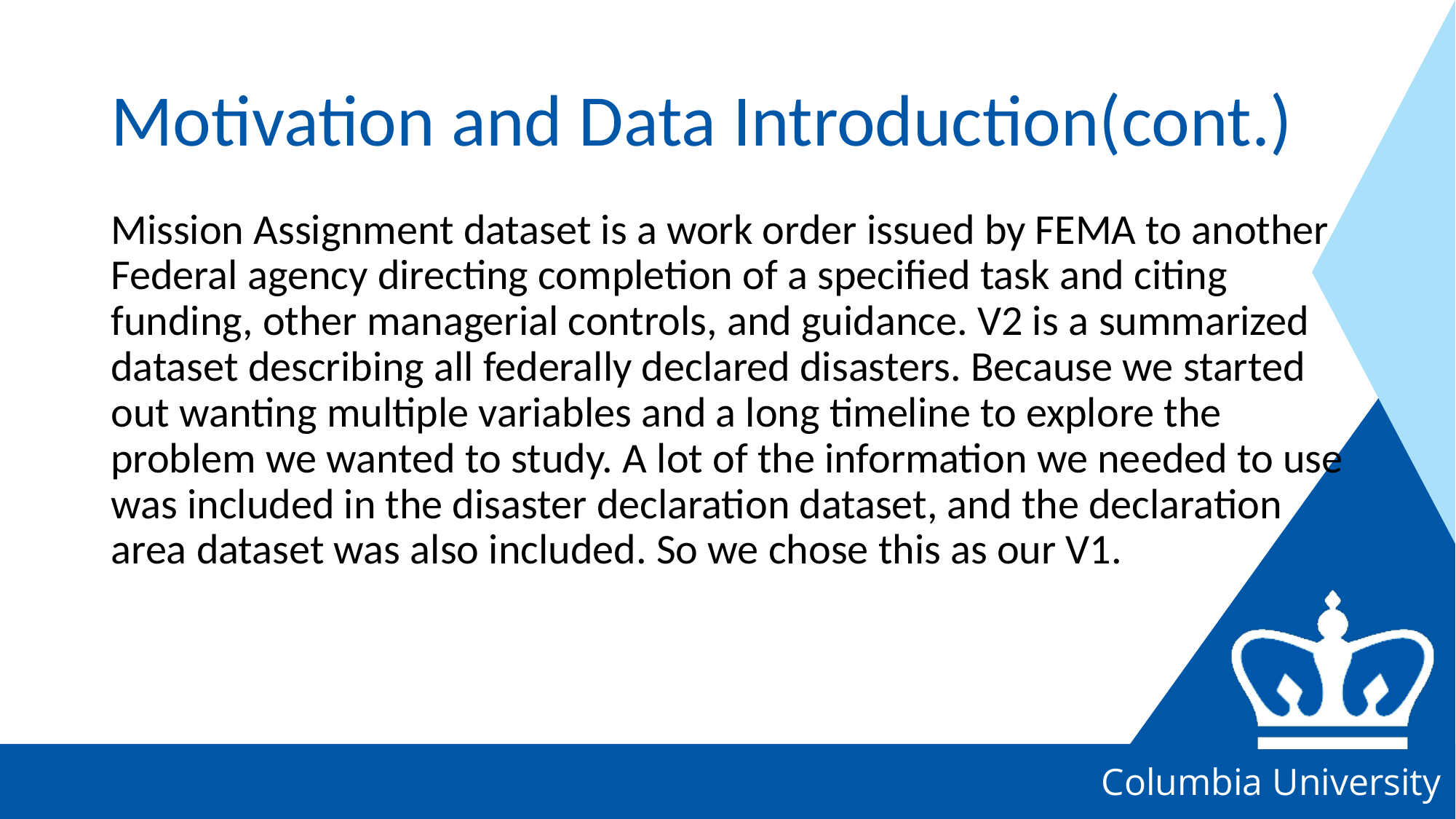

# Motivation and Data Introduction(cont.)
Mission Assignment dataset is a work order issued by FEMA to another Federal agency directing completion of a specified task and citing funding, other managerial controls, and guidance. V2 is a summarized dataset describing all federally declared disasters. Because we started out wanting multiple variables and a long timeline to explore the problem we wanted to study. A lot of the information we needed to use was included in the disaster declaration dataset, and the declaration area dataset was also included. So we chose this as our V1.